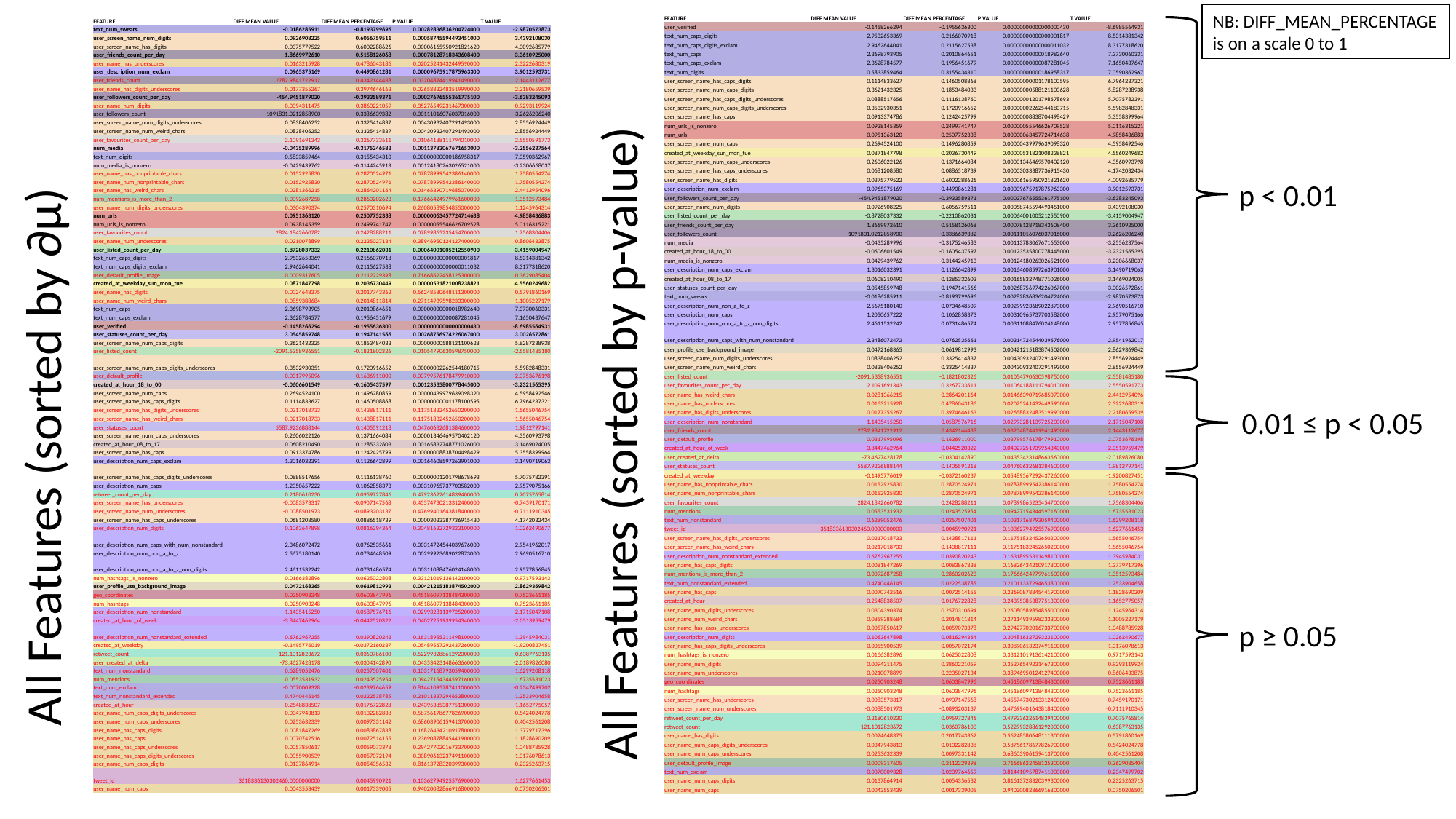

NB: DIFF_MEAN_PERCENTAGE
is on a scale 0 to 1
| FEATURE | DIFF MEAN VALUE | DIFF MEAN PERCENTAGE | P VALUE | T VALUE |
| --- | --- | --- | --- | --- |
| text\_num\_swears | -0.0186285911 | -0.8193799696 | 0.00282836836204724000 | -2.9870573873 |
| user\_screen\_name\_num\_digits | 0.0926908225 | 0.6056759511 | 0.00058745594493451000 | 3.4392108030 |
| user\_screen\_name\_has\_digits | 0.0375779522 | 0.6002288626 | 0.00006165950921821620 | 4.0092685779 |
| user\_friends\_count\_per\_day | 1.8669972610 | 0.5158126068 | 0.00078128718343608400 | 3.3610925000 |
| user\_name\_has\_underscores | 0.0163215928 | 0.4786043186 | 0.02025241432449590000 | 2.3222680319 |
| user\_description\_num\_exclam | 0.0965375169 | 0.4490861281 | 0.00009675917875963300 | 3.9012593731 |
| user\_friends\_count | 2782.9841722912 | 0.4342144438 | 0.03204874419941490000 | 2.1443112677 |
| user\_name\_has\_digits\_underscores | 0.0177355267 | 0.3974646163 | 0.02658832483519990000 | 2.2180659539 |
| user\_followers\_count\_per\_day | -454.9451879020 | -0.3933589371 | 0.00027676555361775100 | -3.6383245093 |
| user\_name\_num\_digits | 0.0094311475 | 0.3860221059 | 0.35276549231467300000 | 0.9293119924 |
| user\_followers\_count | -1091831.0212858900 | -0.3386639382 | 0.00111016076037016000 | -3.2626206240 |
| user\_screen\_name\_num\_digits\_underscores | 0.0838406252 | 0.3325414837 | 0.00430932407291493000 | 2.8556924449 |
| user\_screen\_name\_num\_weird\_chars | 0.0838406252 | 0.3325414837 | 0.00430932407291493000 | 2.8556924449 |
| user\_favourites\_count\_per\_day | 2.1091691343 | 0.3267733611 | 0.01064188111794010000 | 2.5550591773 |
| num\_media | -0.0435289996 | -0.3175246583 | 0.00113783067671653000 | -3.2556237564 |
| text\_num\_digits | 0.5833859464 | 0.3155434310 | 0.00000000000186958317 | 7.0590362967 |
| num\_media\_is\_nonzero | -0.0429439762 | -0.3144245913 | 0.00124180263026521000 | -3.2306668037 |
| user\_name\_has\_nonprintable\_chars | 0.0152925830 | 0.2870524971 | 0.07878999542386140000 | 1.7580554274 |
| user\_name\_num\_nonprintable\_chars | 0.0152925830 | 0.2870524971 | 0.07878999542386140000 | 1.7580554274 |
| user\_name\_has\_weird\_chars | 0.0281366215 | 0.2864201164 | 0.01466390719685070000 | 2.4412954096 |
| num\_mentions\_is\_more\_than\_2 | 0.0092687258 | 0.2860202623 | 0.17666424979961600000 | 1.3512593484 |
| user\_name\_num\_digits\_underscores | 0.0304390374 | 0.2570310694 | 0.26080589854855000000 | 1.1245964314 |
| num\_urls | 0.0951363120 | 0.2507752338 | 0.00000063457724714638 | 4.9858436883 |
| num\_urls\_is\_nonzero | 0.0938145359 | 0.2499741747 | 0.00000055546626709528 | 5.0116315221 |
| user\_favourites\_count | 2824.1842660782 | 0.2428288211 | 0.07899865235454700000 | 1.7568304406 |
| user\_name\_num\_underscores | 0.0210078899 | 0.2235027134 | 0.38946950124127400000 | 0.8606433875 |
| user\_listed\_count\_per\_day | -0.8728037332 | -0.2210862031 | 0.00064001005212550900 | -3.4159004947 |
| text\_num\_caps\_digits | 2.9532653369 | 0.2166070918 | 0.00000000000000001817 | 8.5314381342 |
| text\_num\_caps\_digits\_exclam | 2.9462644041 | 0.2115627538 | 0.00000000000000011032 | 8.3177318620 |
| user\_default\_profile\_image | 0.0009317605 | 0.2112229398 | 0.71668622458125300000 | 0.3629085404 |
| created\_at\_weekday\_sun\_mon\_tue | 0.0871847798 | 0.2036730449 | 0.00000531821008238821 | 4.5560249682 |
| user\_name\_has\_digits | 0.0024648375 | 0.2017743362 | 0.56248580648111300000 | 0.5791860169 |
| user\_name\_num\_weird\_chars | 0.0859388684 | 0.2014811814 | 0.27114939598233300000 | 1.1005227179 |
| text\_num\_caps | 2.3698793905 | 0.2010864651 | 0.00000000000018982640 | 7.3730060331 |
| text\_num\_caps\_exclam | 2.3628784577 | 0.1956451679 | 0.00000000000087281045 | 7.1650437647 |
| user\_verified | -0.1458266294 | -0.1955636300 | 0.00000000000000000430 | -8.6985564931 |
| user\_statuses\_count\_per\_day | 3.0545859748 | 0.1947141566 | 0.00268756974226067000 | 3.0026572861 |
| user\_screen\_name\_num\_caps\_digits | 0.3621432325 | 0.1853484033 | 0.00000000588121100628 | 5.8287238938 |
| user\_listed\_count | -2091.5358936551 | -0.1821802326 | 0.01054790630598750000 | -2.5581485180 |
| user\_screen\_name\_num\_caps\_digits\_underscores | 0.3532930351 | 0.1720916652 | 0.00000002262544180715 | 5.5982848331 |
| user\_default\_profile | 0.0317995096 | 0.1636911000 | 0.03799576178479910000 | 2.0753676198 |
| created\_at\_hour\_18\_to\_00 | -0.0606601549 | -0.1605437597 | 0.00123535800778445000 | -3.2321565395 |
| user\_screen\_name\_num\_caps | 0.2694524100 | 0.1496280859 | 0.00000439979639098320 | 4.5958492546 |
| user\_screen\_name\_has\_caps\_digits | 0.1114833627 | 0.1460508868 | 0.00000000001178100595 | 6.7964237321 |
| user\_screen\_name\_has\_digits\_underscores | 0.0217018733 | 0.1438817111 | 0.11751832452650200000 | 1.5655046754 |
| user\_screen\_name\_has\_weird\_chars | 0.0217018733 | 0.1438817111 | 0.11751832452650200000 | 1.5655046754 |
| user\_statuses\_count | 5587.9236888144 | 0.1405591218 | 0.04760632681384600000 | 1.9812797141 |
| user\_screen\_name\_num\_caps\_underscores | 0.2606022126 | 0.1371664084 | 0.00001346469570402120 | 4.3560993798 |
| created\_at\_hour\_08\_to\_17 | 0.0608210490 | 0.1285332603 | 0.00165832748771026000 | 3.1469024005 |
| user\_screen\_name\_has\_caps | 0.0913374786 | 0.1242425799 | 0.00000008838704498429 | 5.3558399964 |
| user\_description\_num\_caps\_exclam | 1.3016032391 | 0.1126642899 | 0.00164608597263901000 | 3.1490719063 |
| user\_screen\_name\_has\_caps\_digits\_underscores | 0.0888517656 | 0.1116138760 | 0.00000001201798678693 | 5.7075782391 |
| user\_description\_num\_caps | 1.2050657222 | 0.1062858373 | 0.00310965737703582000 | 2.9579075166 |
| retweet\_count\_per\_day | 0.2180610230 | 0.0959727846 | 0.47923622614839400000 | 0.7075765814 |
| user\_screen\_name\_has\_underscores | -0.0083573317 | -0.0907147568 | 0.45574730213312400000 | -0.7459170171 |
| user\_screen\_name\_num\_underscores | -0.0088501973 | -0.0893203137 | 0.47699401643818400000 | -0.7111910345 |
| user\_screen\_name\_has\_caps\_underscores | 0.0681208580 | 0.0886518739 | 0.00003033387736915430 | 4.1742032434 |
| user\_description\_num\_digits | 0.1063647898 | 0.0816294364 | 0.30481632729323100000 | 1.0262490677 |
| user\_description\_num\_caps\_with\_num\_nonstandard | 2.3486072472 | 0.0762535661 | 0.00314724544039676000 | 2.9541962017 |
| user\_description\_num\_non\_a\_to\_z | 2.5675180140 | 0.0734648509 | 0.00299923689022873000 | 2.9690516710 |
| user\_description\_num\_non\_a\_to\_z\_non\_digits | 2.4611532242 | 0.0731486574 | 0.00311088476024148000 | 2.9577856845 |
| num\_hashtags\_is\_nonzero | 0.0166382896 | 0.0625022808 | 0.33121019136142100000 | 0.9717593143 |
| user\_profile\_use\_background\_image | 0.0472168365 | 0.0619812993 | 0.00421215183874502000 | 2.8629369842 |
| geo\_coordinates | 0.0250903248 | 0.0603847996 | 0.45186097138484300000 | 0.7523661185 |
| num\_hashtags | 0.0250903248 | 0.0603847996 | 0.45186097138484300000 | 0.7523661185 |
| user\_description\_num\_nonstandard | 1.1435415250 | 0.0587576716 | 0.02993281139725200000 | 2.1715047108 |
| created\_at\_hour\_of\_week | -3.8447462964 | -0.0442520322 | 0.04027251939954340000 | -2.0513959479 |
| user\_description\_num\_nonstandard\_extended | 0.6762967255 | 0.0390820243 | 0.16318955311498100000 | 1.3945984031 |
| created\_at\_weekday | -0.1495776019 | -0.0372160237 | 0.05489567292437260000 | -1.9200827451 |
| retweet\_count | -121.1012823672 | -0.0360786100 | 0.52299328861292000000 | -0.6387763135 |
| user\_created\_at\_delta | -73.4627428178 | -0.0304142890 | 0.04353423148663660000 | -2.0189826080 |
| text\_num\_nonstandard | 0.6289052476 | 0.0257507401 | 0.10317168793059400000 | 1.6299208118 |
| num\_mentions | 0.0553531932 | 0.0243525954 | 0.09427154344597160000 | 1.6735531023 |
| text\_num\_exclam | -0.0070009328 | -0.0239764659 | 0.81441095787411000000 | -0.2347499702 |
| text\_num\_nonstandard\_extended | 0.4740446145 | 0.0222538785 | 0.21011337294653800000 | 1.2533904658 |
| created\_at\_hour | -0.2548838507 | -0.0176722828 | 0.24395385387751300000 | -1.1652775057 |
| user\_name\_num\_caps\_digits\_underscores | 0.0347943813 | 0.0132282838 | 0.58756178677826900000 | 0.5424024778 |
| user\_name\_num\_caps\_underscores | 0.0253632339 | 0.0097331142 | 0.68603906159413700000 | 0.4042561208 |
| user\_name\_has\_caps\_digits | 0.0081847269 | 0.0083867838 | 0.16826434210917800000 | 1.3779717396 |
| user\_name\_has\_caps | 0.0070742516 | 0.0072514155 | 0.23690878845441900000 | 1.1828690209 |
| user\_name\_has\_caps\_underscores | 0.0057850617 | 0.0059073378 | 0.29427702016733700000 | 1.0488785928 |
| user\_name\_has\_caps\_digits\_underscores | 0.0055900539 | 0.0057072194 | 0.30890613237491100000 | 1.0176078613 |
| user\_name\_num\_caps\_digits | 0.0137864914 | 0.0054356532 | 0.81613728320399300000 | 0.2325263715 |
| tweet\_id | 3618336130302460.0000000000 | 0.0045990921 | 0.10362794925576900000 | 1.6277661453 |
| user\_name\_num\_caps | 0.0043553439 | 0.0017339005 | 0.94020082866916800000 | 0.0750206501 |
| FEATURE | DIFF MEAN VALUE | DIFF MEAN PERCENTAGE | P VALUE | T VALUE |
| --- | --- | --- | --- | --- |
| user\_verified | -0.1458266294 | -0.1955636300 | 0.00000000000000000430 | -8.6985564931 |
| text\_num\_caps\_digits | 2.9532653369 | 0.2166070918 | 0.00000000000000001817 | 8.5314381342 |
| text\_num\_caps\_digits\_exclam | 2.9462644041 | 0.2115627538 | 0.00000000000000011032 | 8.3177318620 |
| text\_num\_caps | 2.3698793905 | 0.2010864651 | 0.00000000000018982640 | 7.3730060331 |
| text\_num\_caps\_exclam | 2.3628784577 | 0.1956451679 | 0.00000000000087281045 | 7.1650437647 |
| text\_num\_digits | 0.5833859464 | 0.3155434310 | 0.00000000000186958317 | 7.0590362967 |
| user\_screen\_name\_has\_caps\_digits | 0.1114833627 | 0.1460508868 | 0.00000000001178100595 | 6.7964237321 |
| user\_screen\_name\_num\_caps\_digits | 0.3621432325 | 0.1853484033 | 0.00000000588121100628 | 5.8287238938 |
| user\_screen\_name\_has\_caps\_digits\_underscores | 0.0888517656 | 0.1116138760 | 0.00000001201798678693 | 5.7075782391 |
| user\_screen\_name\_num\_caps\_digits\_underscores | 0.3532930351 | 0.1720916652 | 0.00000002262544180715 | 5.5982848331 |
| user\_screen\_name\_has\_caps | 0.0913374786 | 0.1242425799 | 0.00000008838704498429 | 5.3558399964 |
| num\_urls\_is\_nonzero | 0.0938145359 | 0.2499741747 | 0.00000055546626709528 | 5.0116315221 |
| num\_urls | 0.0951363120 | 0.2507752338 | 0.00000063457724714638 | 4.9858436883 |
| user\_screen\_name\_num\_caps | 0.2694524100 | 0.1496280859 | 0.00000439979639098320 | 4.5958492546 |
| created\_at\_weekday\_sun\_mon\_tue | 0.0871847798 | 0.2036730449 | 0.00000531821008238821 | 4.5560249682 |
| user\_screen\_name\_num\_caps\_underscores | 0.2606022126 | 0.1371664084 | 0.00001346469570402120 | 4.3560993798 |
| user\_screen\_name\_has\_caps\_underscores | 0.0681208580 | 0.0886518739 | 0.00003033387736915430 | 4.1742032434 |
| user\_screen\_name\_has\_digits | 0.0375779522 | 0.6002288626 | 0.00006165950921821620 | 4.0092685779 |
| user\_description\_num\_exclam | 0.0965375169 | 0.4490861281 | 0.00009675917875963300 | 3.9012593731 |
| user\_followers\_count\_per\_day | -454.9451879020 | -0.3933589371 | 0.00027676555361775100 | -3.6383245093 |
| user\_screen\_name\_num\_digits | 0.0926908225 | 0.6056759511 | 0.00058745594493451000 | 3.4392108030 |
| user\_listed\_count\_per\_day | -0.8728037332 | -0.2210862031 | 0.00064001005212550900 | -3.4159004947 |
| user\_friends\_count\_per\_day | 1.8669972610 | 0.5158126068 | 0.00078128718343608400 | 3.3610925000 |
| user\_followers\_count | -1091831.0212858900 | -0.3386639382 | 0.00111016076037016000 | -3.2626206240 |
| num\_media | -0.0435289996 | -0.3175246583 | 0.00113783067671653000 | -3.2556237564 |
| created\_at\_hour\_18\_to\_00 | -0.0606601549 | -0.1605437597 | 0.00123535800778445000 | -3.2321565395 |
| num\_media\_is\_nonzero | -0.0429439762 | -0.3144245913 | 0.00124180263026521000 | -3.2306668037 |
| user\_description\_num\_caps\_exclam | 1.3016032391 | 0.1126642899 | 0.00164608597263901000 | 3.1490719063 |
| created\_at\_hour\_08\_to\_17 | 0.0608210490 | 0.1285332603 | 0.00165832748771026000 | 3.1469024005 |
| user\_statuses\_count\_per\_day | 3.0545859748 | 0.1947141566 | 0.00268756974226067000 | 3.0026572861 |
| text\_num\_swears | -0.0186285911 | -0.8193799696 | 0.00282836836204724000 | -2.9870573873 |
| user\_description\_num\_non\_a\_to\_z | 2.5675180140 | 0.0734648509 | 0.00299923689022873000 | 2.9690516710 |
| user\_description\_num\_caps | 1.2050657222 | 0.1062858373 | 0.00310965737703582000 | 2.9579075166 |
| user\_description\_num\_non\_a\_to\_z\_non\_digits | 2.4611532242 | 0.0731486574 | 0.00311088476024148000 | 2.9577856845 |
| user\_description\_num\_caps\_with\_num\_nonstandard | 2.3486072472 | 0.0762535661 | 0.00314724544039676000 | 2.9541962017 |
| user\_profile\_use\_background\_image | 0.0472168365 | 0.0619812993 | 0.00421215183874502000 | 2.8629369842 |
| user\_screen\_name\_num\_digits\_underscores | 0.0838406252 | 0.3325414837 | 0.00430932407291493000 | 2.8556924449 |
| user\_screen\_name\_num\_weird\_chars | 0.0838406252 | 0.3325414837 | 0.00430932407291493000 | 2.8556924449 |
| user\_listed\_count | -2091.5358936551 | -0.1821802326 | 0.01054790630598750000 | -2.5581485180 |
| user\_favourites\_count\_per\_day | 2.1091691343 | 0.3267733611 | 0.01064188111794010000 | 2.5550591773 |
| user\_name\_has\_weird\_chars | 0.0281366215 | 0.2864201164 | 0.01466390719685070000 | 2.4412954096 |
| user\_name\_has\_underscores | 0.0163215928 | 0.4786043186 | 0.02025241432449590000 | 2.3222680319 |
| user\_name\_has\_digits\_underscores | 0.0177355267 | 0.3974646163 | 0.02658832483519990000 | 2.2180659539 |
| user\_description\_num\_nonstandard | 1.1435415250 | 0.0587576716 | 0.02993281139725200000 | 2.1715047108 |
| user\_friends\_count | 2782.9841722912 | 0.4342144438 | 0.03204874419941490000 | 2.1443112677 |
| user\_default\_profile | 0.0317995096 | 0.1636911000 | 0.03799576178479910000 | 2.0753676198 |
| created\_at\_hour\_of\_week | -3.8447462964 | -0.0442520322 | 0.04027251939954340000 | -2.0513959479 |
| user\_created\_at\_delta | -73.4627428178 | -0.0304142890 | 0.04353423148663660000 | -2.0189826080 |
| user\_statuses\_count | 5587.9236888144 | 0.1405591218 | 0.04760632681384600000 | 1.9812797141 |
| created\_at\_weekday | -0.1495776019 | -0.0372160237 | 0.05489567292437260000 | -1.9200827451 |
| user\_name\_has\_nonprintable\_chars | 0.0152925830 | 0.2870524971 | 0.07878999542386140000 | 1.7580554274 |
| user\_name\_num\_nonprintable\_chars | 0.0152925830 | 0.2870524971 | 0.07878999542386140000 | 1.7580554274 |
| user\_favourites\_count | 2824.1842660782 | 0.2428288211 | 0.07899865235454700000 | 1.7568304406 |
| num\_mentions | 0.0553531932 | 0.0243525954 | 0.09427154344597160000 | 1.6735531023 |
| text\_num\_nonstandard | 0.6289052476 | 0.0257507401 | 0.10317168793059400000 | 1.6299208118 |
| tweet\_id | 3618336130302460.0000000000 | 0.0045990921 | 0.10362794925576900000 | 1.6277661453 |
| user\_screen\_name\_has\_digits\_underscores | 0.0217018733 | 0.1438817111 | 0.11751832452650200000 | 1.5655046754 |
| user\_screen\_name\_has\_weird\_chars | 0.0217018733 | 0.1438817111 | 0.11751832452650200000 | 1.5655046754 |
| user\_description\_num\_nonstandard\_extended | 0.6762967255 | 0.0390820243 | 0.16318955311498100000 | 1.3945984031 |
| user\_name\_has\_caps\_digits | 0.0081847269 | 0.0083867838 | 0.16826434210917800000 | 1.3779717396 |
| num\_mentions\_is\_more\_than\_2 | 0.0092687258 | 0.2860202623 | 0.17666424979961600000 | 1.3512593484 |
| text\_num\_nonstandard\_extended | 0.4740446145 | 0.0222538785 | 0.21011337294653800000 | 1.2533904658 |
| user\_name\_has\_caps | 0.0070742516 | 0.0072514155 | 0.23690878845441900000 | 1.1828690209 |
| created\_at\_hour | -0.2548838507 | -0.0176722828 | 0.24395385387751300000 | -1.1652775057 |
| user\_name\_num\_digits\_underscores | 0.0304390374 | 0.2570310694 | 0.26080589854855000000 | 1.1245964314 |
| user\_name\_num\_weird\_chars | 0.0859388684 | 0.2014811814 | 0.27114939598233300000 | 1.1005227179 |
| user\_name\_has\_caps\_underscores | 0.0057850617 | 0.0059073378 | 0.29427702016733700000 | 1.0488785928 |
| user\_description\_num\_digits | 0.1063647898 | 0.0816294364 | 0.30481632729323100000 | 1.0262490677 |
| user\_name\_has\_caps\_digits\_underscores | 0.0055900539 | 0.0057072194 | 0.30890613237491100000 | 1.0176078613 |
| num\_hashtags\_is\_nonzero | 0.0166382896 | 0.0625022808 | 0.33121019136142100000 | 0.9717593143 |
| user\_name\_num\_digits | 0.0094311475 | 0.3860221059 | 0.35276549231467300000 | 0.9293119924 |
| user\_name\_num\_underscores | 0.0210078899 | 0.2235027134 | 0.38946950124127400000 | 0.8606433875 |
| geo\_coordinates | 0.0250903248 | 0.0603847996 | 0.45186097138484300000 | 0.7523661185 |
| num\_hashtags | 0.0250903248 | 0.0603847996 | 0.45186097138484300000 | 0.7523661185 |
| user\_screen\_name\_has\_underscores | -0.0083573317 | -0.0907147568 | 0.45574730213312400000 | -0.7459170171 |
| user\_screen\_name\_num\_underscores | -0.0088501973 | -0.0893203137 | 0.47699401643818400000 | -0.7111910345 |
| retweet\_count\_per\_day | 0.2180610230 | 0.0959727846 | 0.47923622614839400000 | 0.7075765814 |
| retweet\_count | -121.1012823672 | -0.0360786100 | 0.52299328861292000000 | -0.6387763135 |
| user\_name\_has\_digits | 0.0024648375 | 0.2017743362 | 0.56248580648111300000 | 0.5791860169 |
| user\_name\_num\_caps\_digits\_underscores | 0.0347943813 | 0.0132282838 | 0.58756178677826900000 | 0.5424024778 |
| user\_name\_num\_caps\_underscores | 0.0253632339 | 0.0097331142 | 0.68603906159413700000 | 0.4042561208 |
| user\_default\_profile\_image | 0.0009317605 | 0.2112229398 | 0.71668622458125300000 | 0.3629085404 |
| text\_num\_exclam | -0.0070009328 | -0.0239764659 | 0.81441095787411000000 | -0.2347499702 |
| user\_name\_num\_caps\_digits | 0.0137864914 | 0.0054356532 | 0.81613728320399300000 | 0.2325263715 |
| user\_name\_num\_caps | 0.0043553439 | 0.0017339005 | 0.94020082866916800000 | 0.0750206501 |

p < 0.01
All Features (sorted by p-value)
# All Features (sorted by ∂µ)

0.01 ≤ p < 0.05

p ≥ 0.05